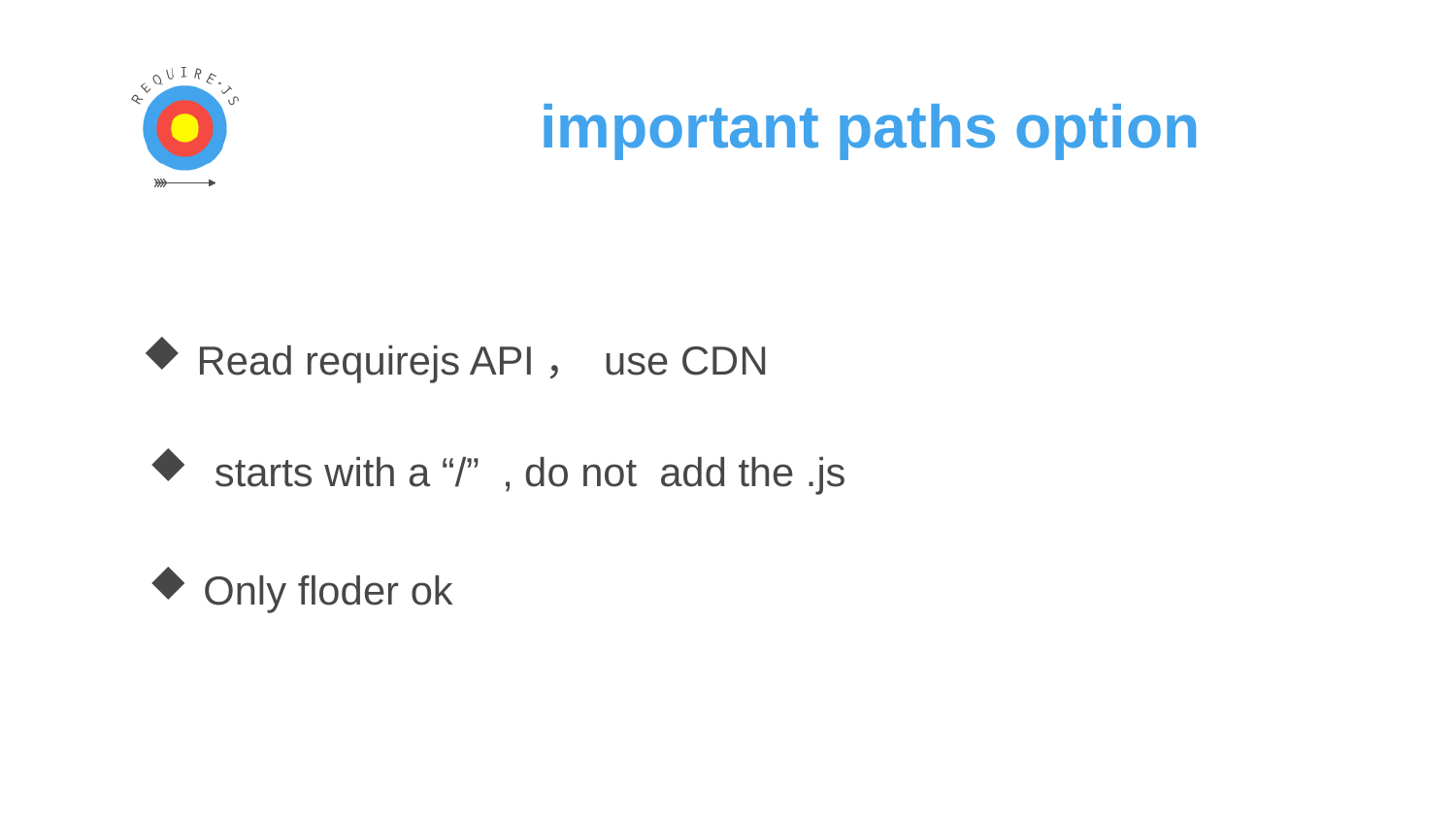

# important paths option
Read requirejs API， use CDN
 starts with a “/”  , do not  add the .js
Only floder ok